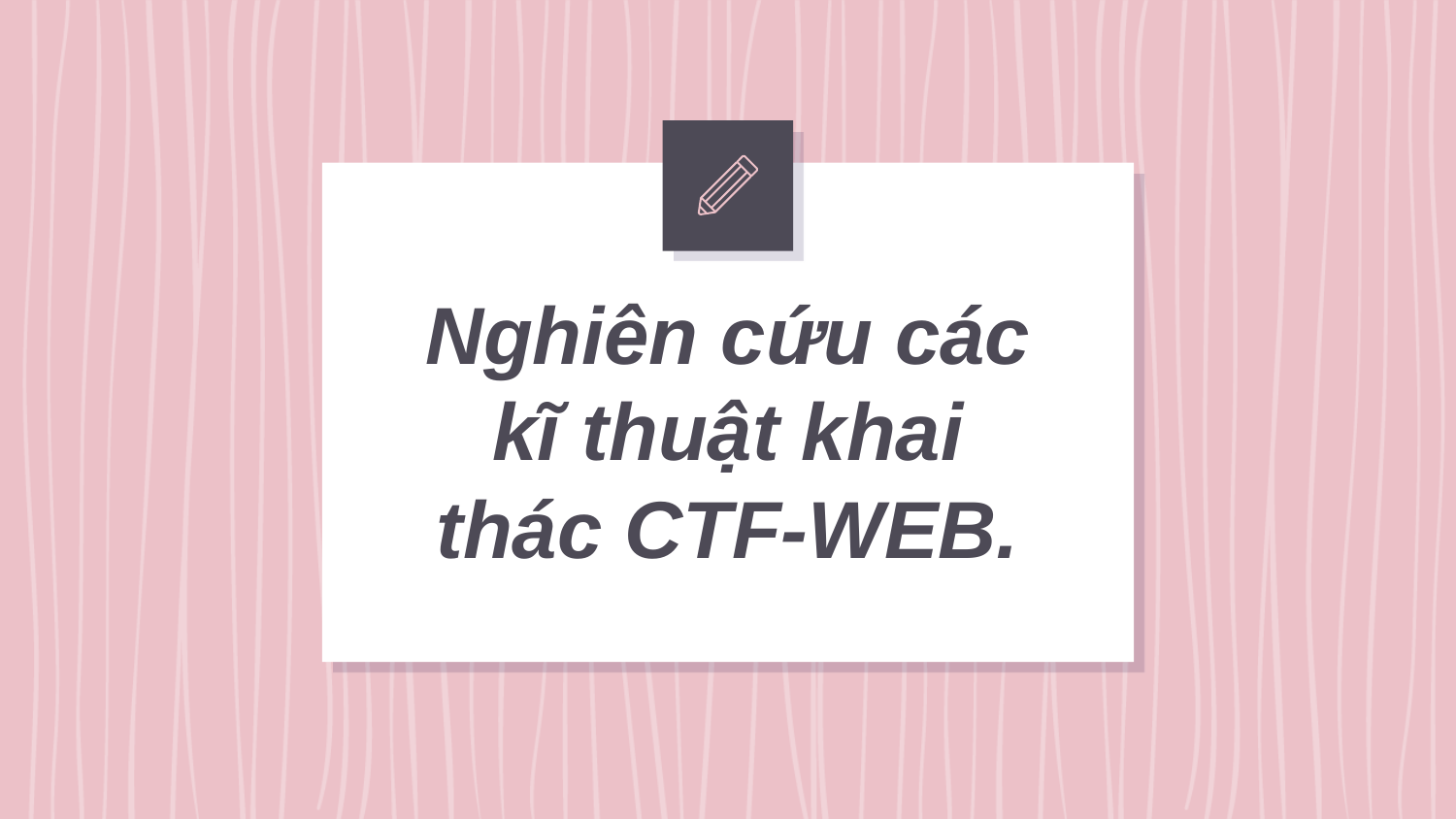

# Nghiên cứu các kĩ thuật khai thác CTF-WEB.